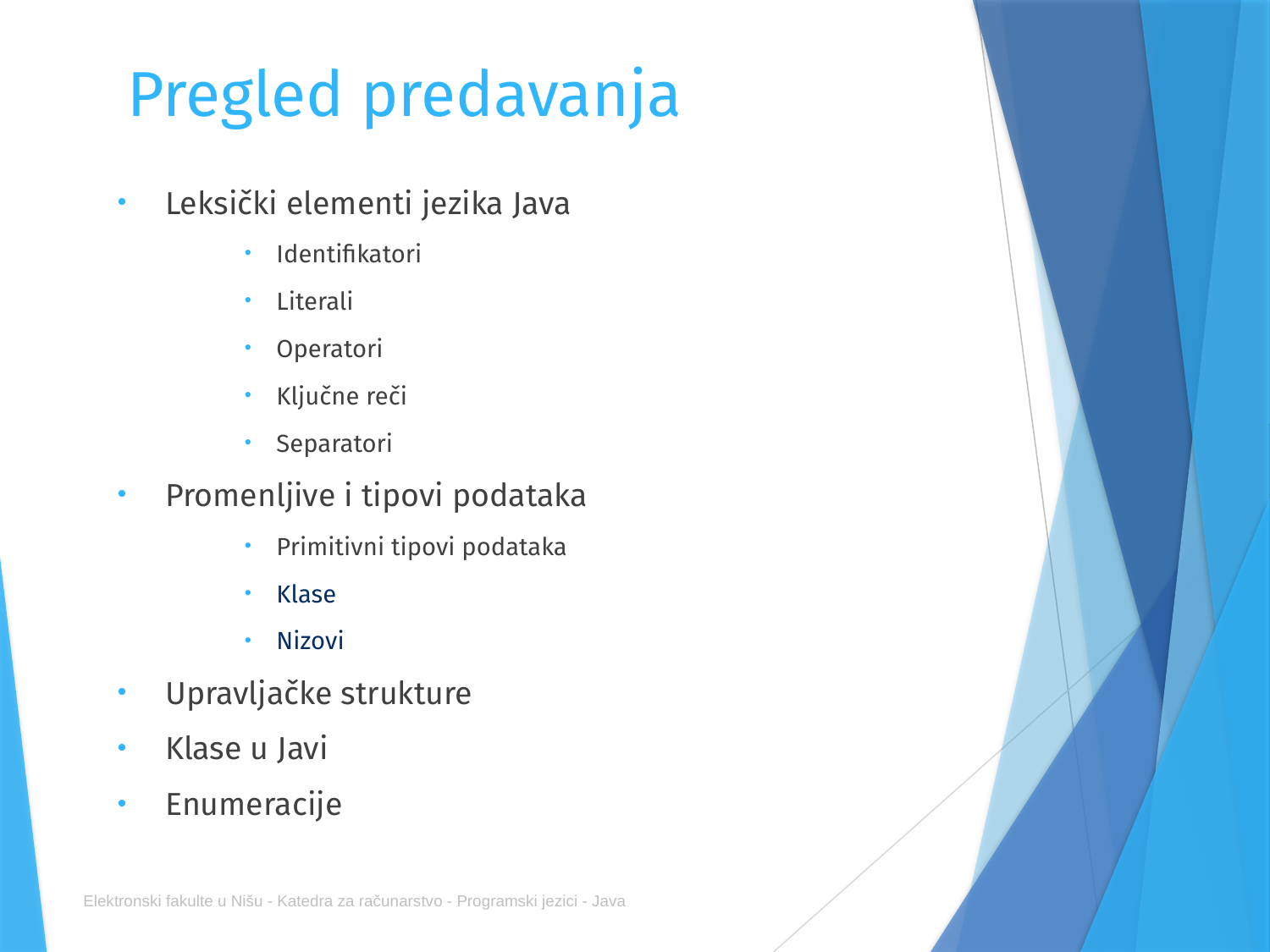

# Pregled predavanja
Leksički elementi jezika Java
Identifikatori
Literali
Operatori
Ključne reči
Separatori
Promenljive i tipovi podataka
Primitivni tipovi podataka
Klase
Nizovi
Upravljačke strukture
Klase u Javi
Enumeracije
Elektronski fakulte u Nišu - Katedra za računarstvo - Programski jezici - Java